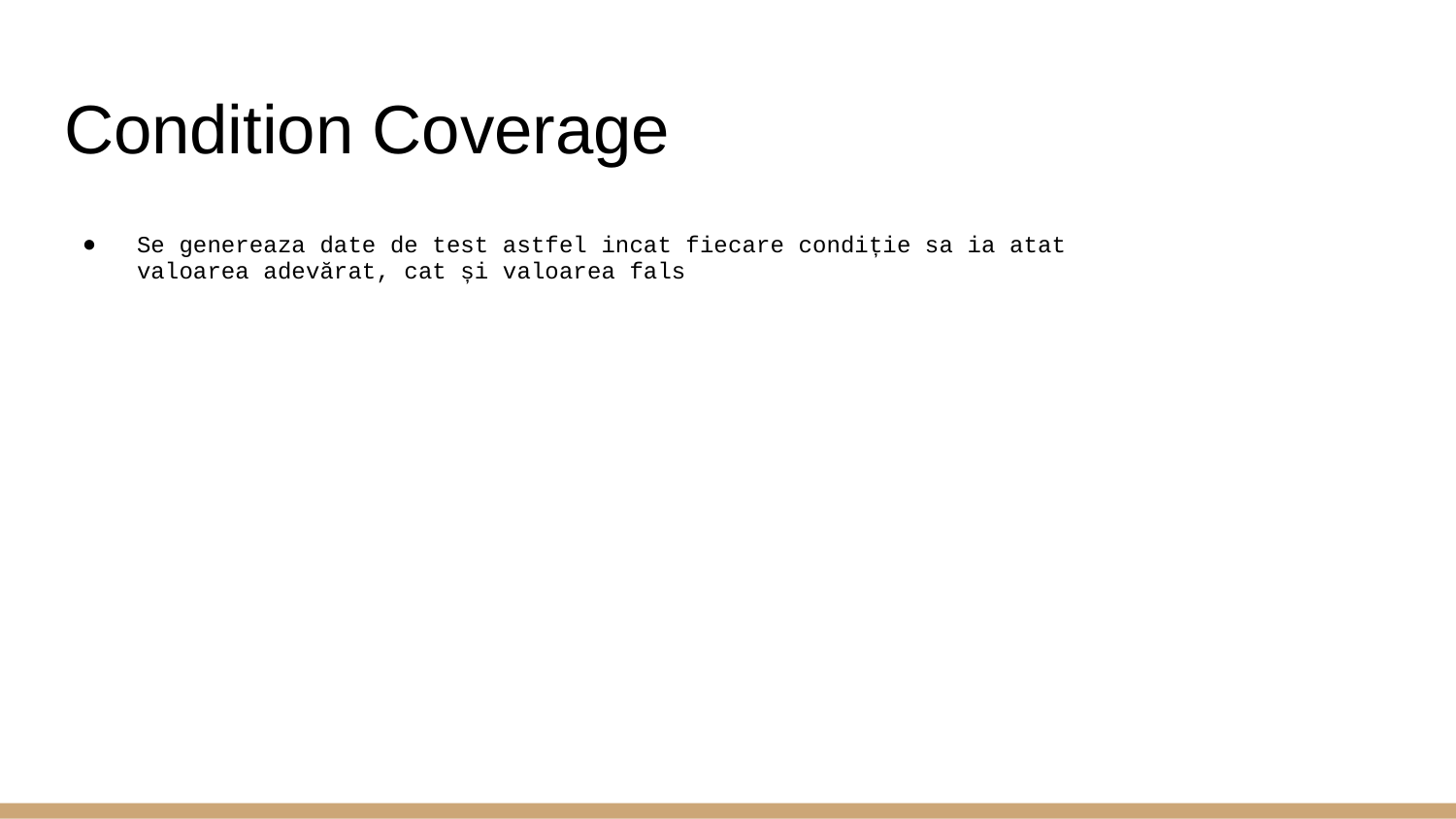

# Condition Coverage
Se genereaza date de test astfel incat fiecare condiție sa ia atat valoarea adevărat, cat și valoarea fals